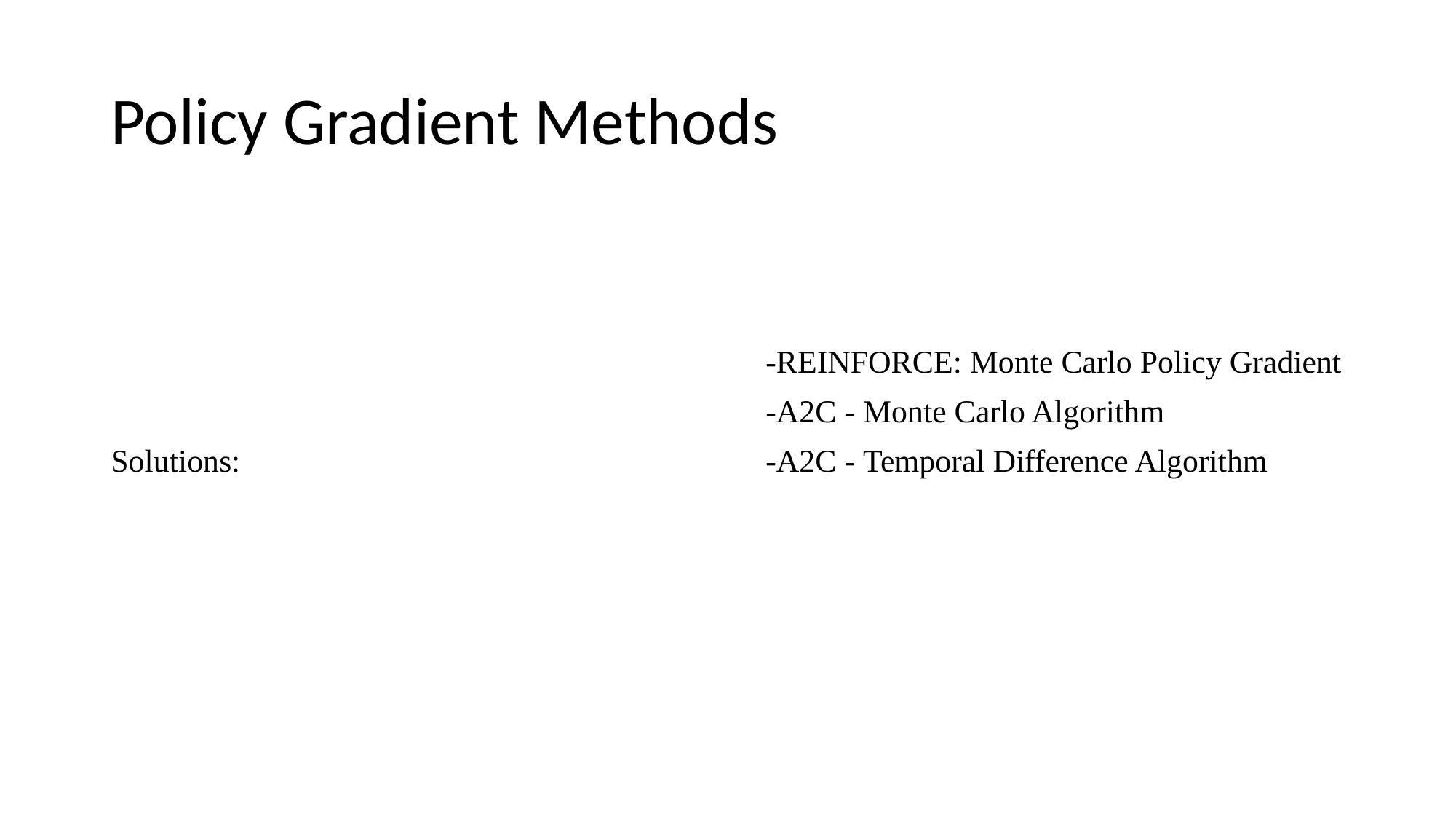

# Policy Gradient Methods

						-REINFORCE: Monte Carlo Policy Gradient
						-A2C - Monte Carlo Algorithm
Solutions:					-A2C - Temporal Difference Algorithm